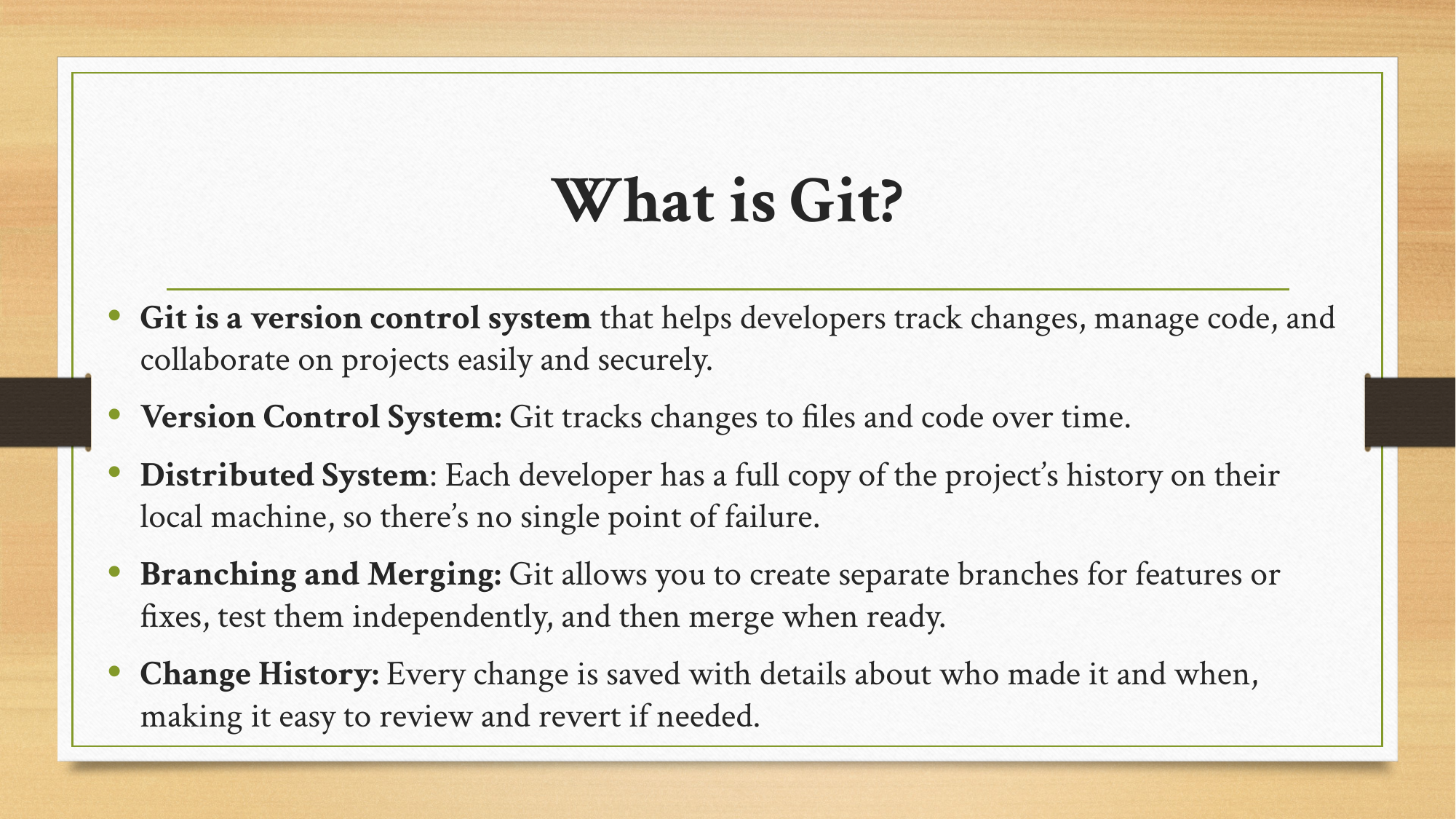

# What is Git?
Git is a version control system that helps developers track changes, manage code, and collaborate on projects easily and securely.
Version Control System: Git tracks changes to files and code over time.
Distributed System: Each developer has a full copy of the project’s history on their local machine, so there’s no single point of failure.
Branching and Merging: Git allows you to create separate branches for features or fixes, test them independently, and then merge when ready.
Change History: Every change is saved with details about who made it and when, making it easy to review and revert if needed.